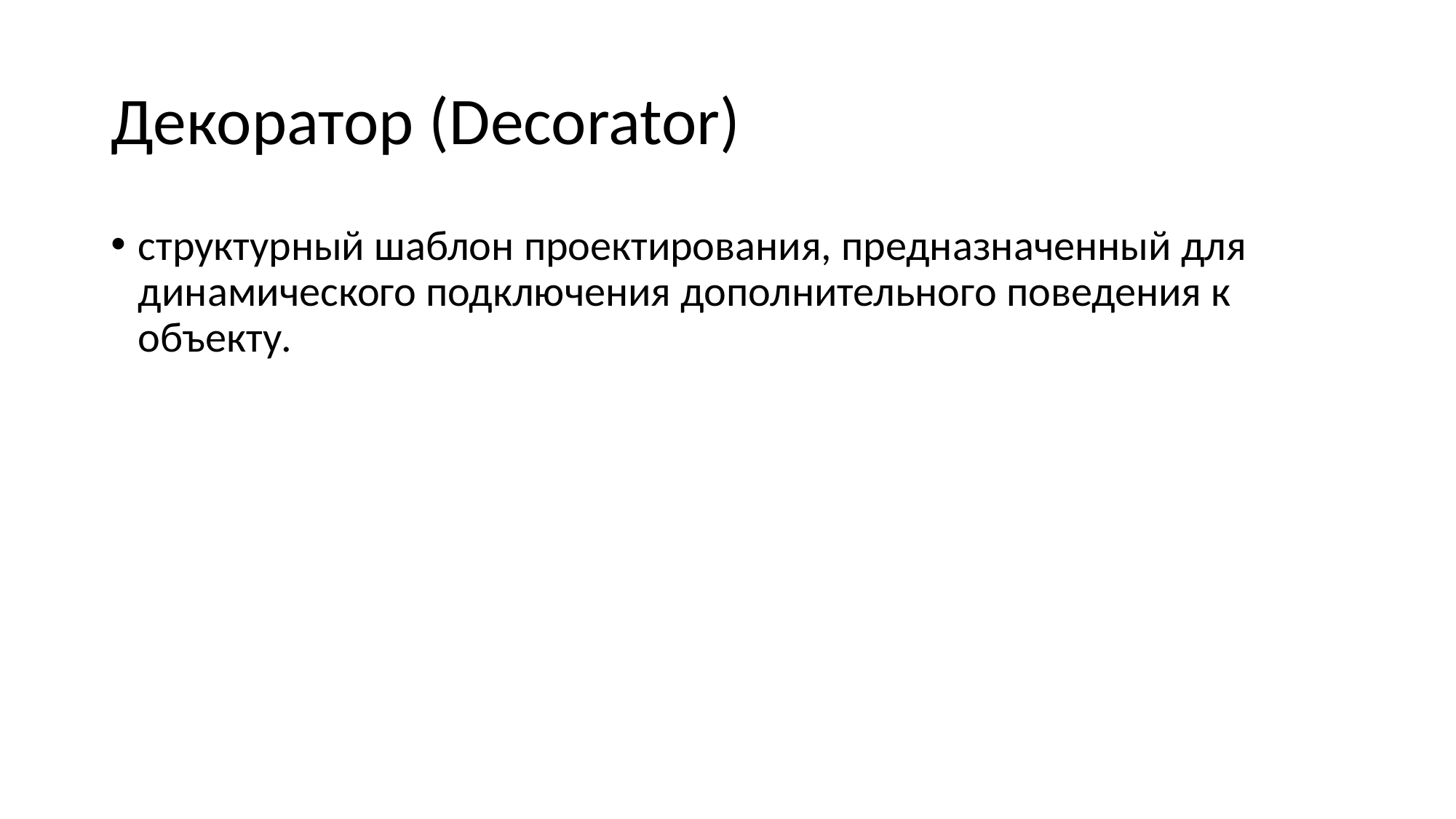

# Декоратор (Decorator)
структурный шаблон проектирования, предназначенный для динамического подключения дополнительного поведения к объекту.